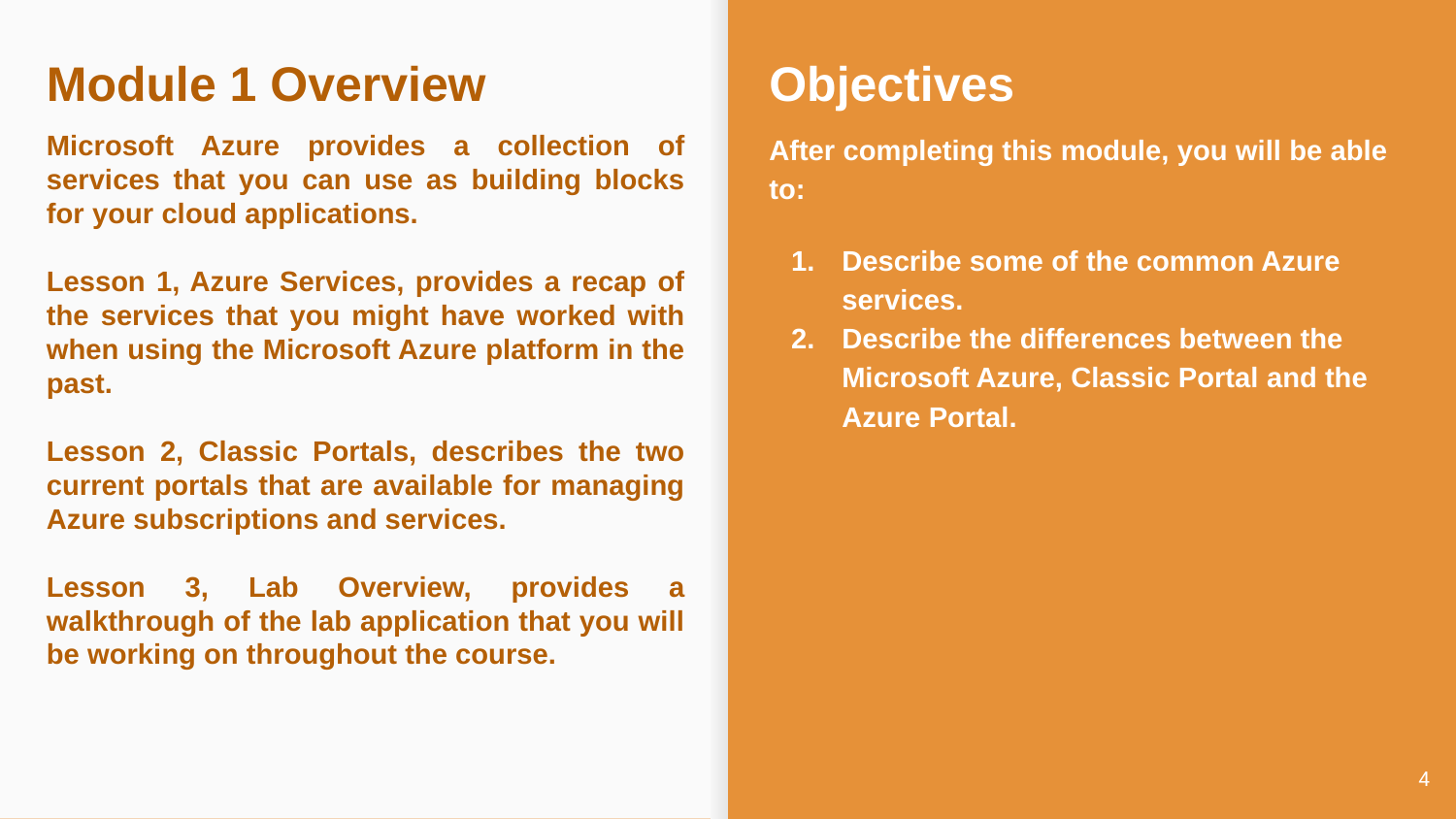

# Module 1 Overview
Microsoft Azure provides a collection of services that you can use as building blocks for your cloud applications.

Lesson 1, Azure Services, provides a recap of the services that you might have worked with when using the Microsoft Azure platform in the past.

Lesson 2, Classic Portals, describes the two current portals that are available for managing Azure subscriptions and services.

Lesson 3, Lab Overview, provides a walkthrough of the lab application that you will be working on throughout the course.
Objectives
After completing this module, you will be able to:
Describe some of the common Azure services.
Describe the differences between the Microsoft Azure, Classic Portal and the Azure Portal.
4